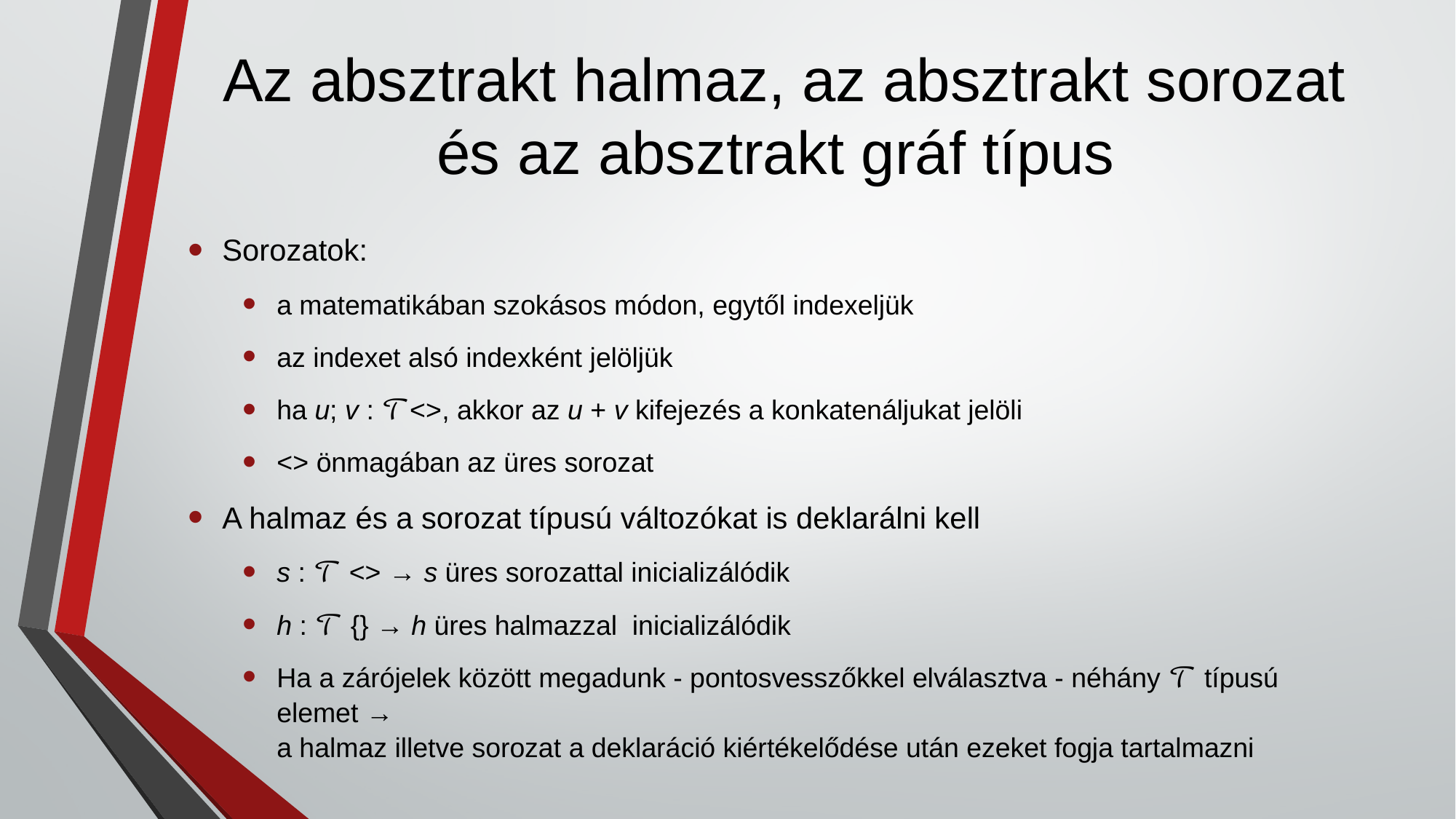

# Az absztrakt halmaz, az absztrakt sorozat és az absztrakt gráf típus
Sorozatok:
a matematikában szokásos módon, egytől indexeljük
az indexet alsó indexként jelöljük
ha u; v : 𝒯<>, akkor az u + v kifejezés a konkatenáljukat jelöli
<> önmagában az üres sorozat
A halmaz és a sorozat típusú változókat is deklarálni kell
s : 𝒯 <> → s üres sorozattal inicializálódik
h : 𝒯 {} → h üres halmazzal  inicializálódik
Ha a zárójelek között megadunk - pontosvesszőkkel elválasztva - néhány 𝒯 típusú elemet →
a halmaz illetve sorozat a deklaráció kiértékelődése után ezeket fogja tartalmazni